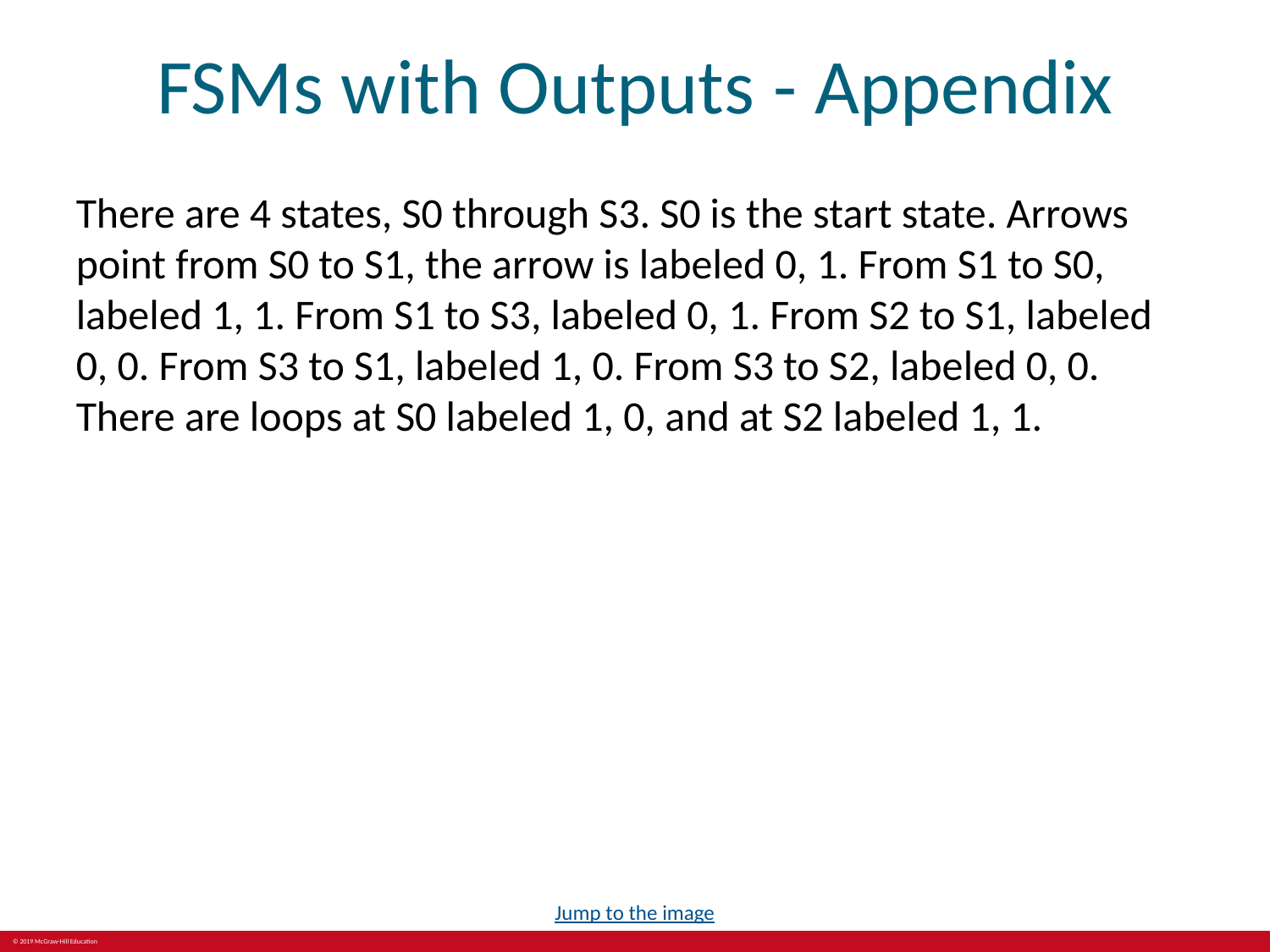

# FSMs with Outputs - Appendix
There are 4 states, S0 through S3. S0 is the start state. Arrows point from S0 to S1, the arrow is labeled 0, 1. From S1 to S0, labeled 1, 1. From S1 to S3, labeled 0, 1. From S2 to S1, labeled 0, 0. From S3 to S1, labeled 1, 0. From S3 to S2, labeled 0, 0. There are loops at S0 labeled 1, 0, and at S2 labeled 1, 1.
Jump to the image